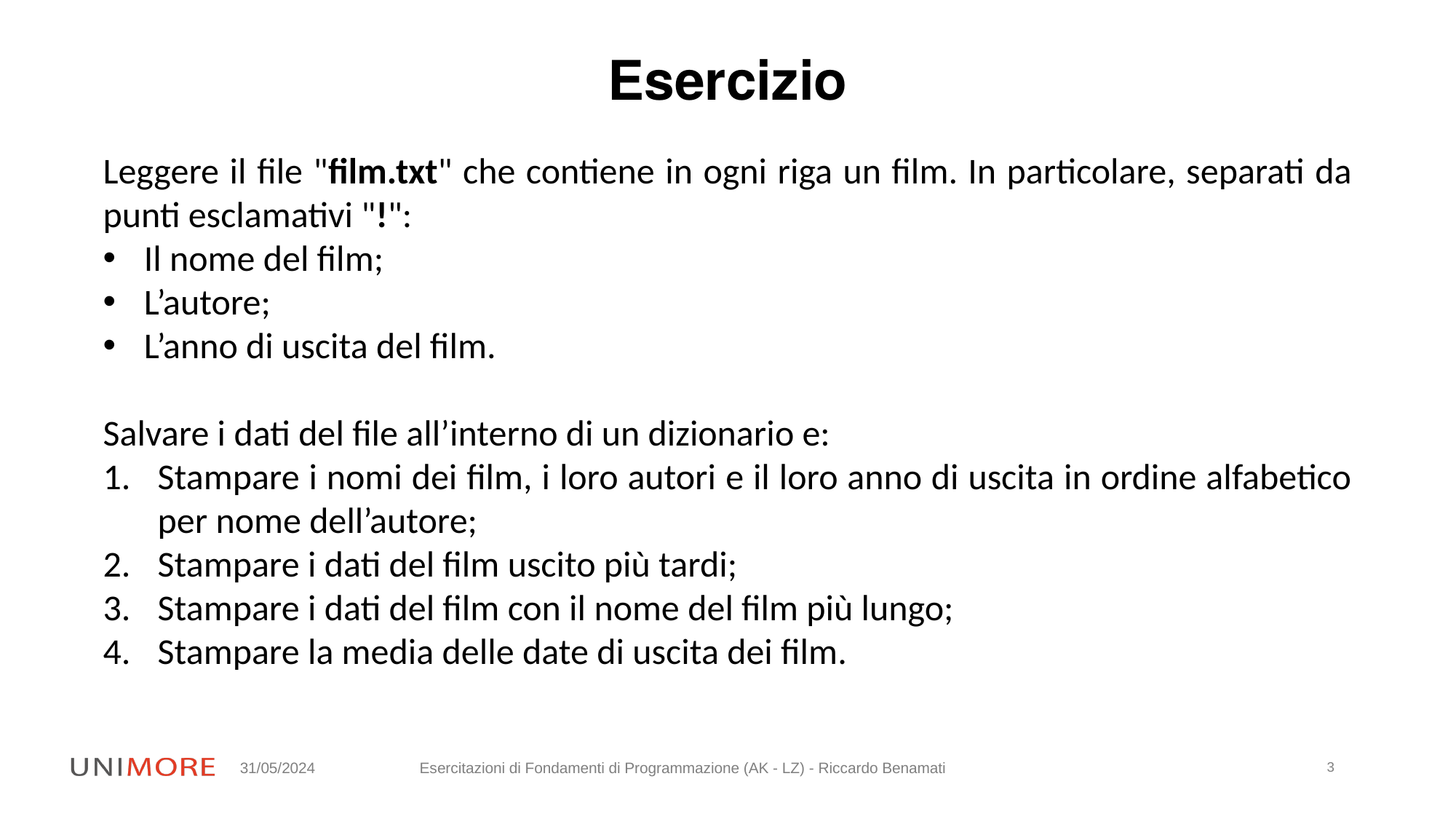

# Esercizio
Leggere il file "film.txt" che contiene in ogni riga un film. In particolare, separati da punti esclamativi "!":
Il nome del film;
L’autore;
L’anno di uscita del film.

Salvare i dati del file all’interno di un dizionario e:
Stampare i nomi dei film, i loro autori e il loro anno di uscita in ordine alfabetico per nome dell’autore;
Stampare i dati del film uscito più tardi;
Stampare i dati del film con il nome del film più lungo;
Stampare la media delle date di uscita dei film.
31/05/2024
Esercitazioni di Fondamenti di Programmazione (AK - LZ) - Riccardo Benamati
3